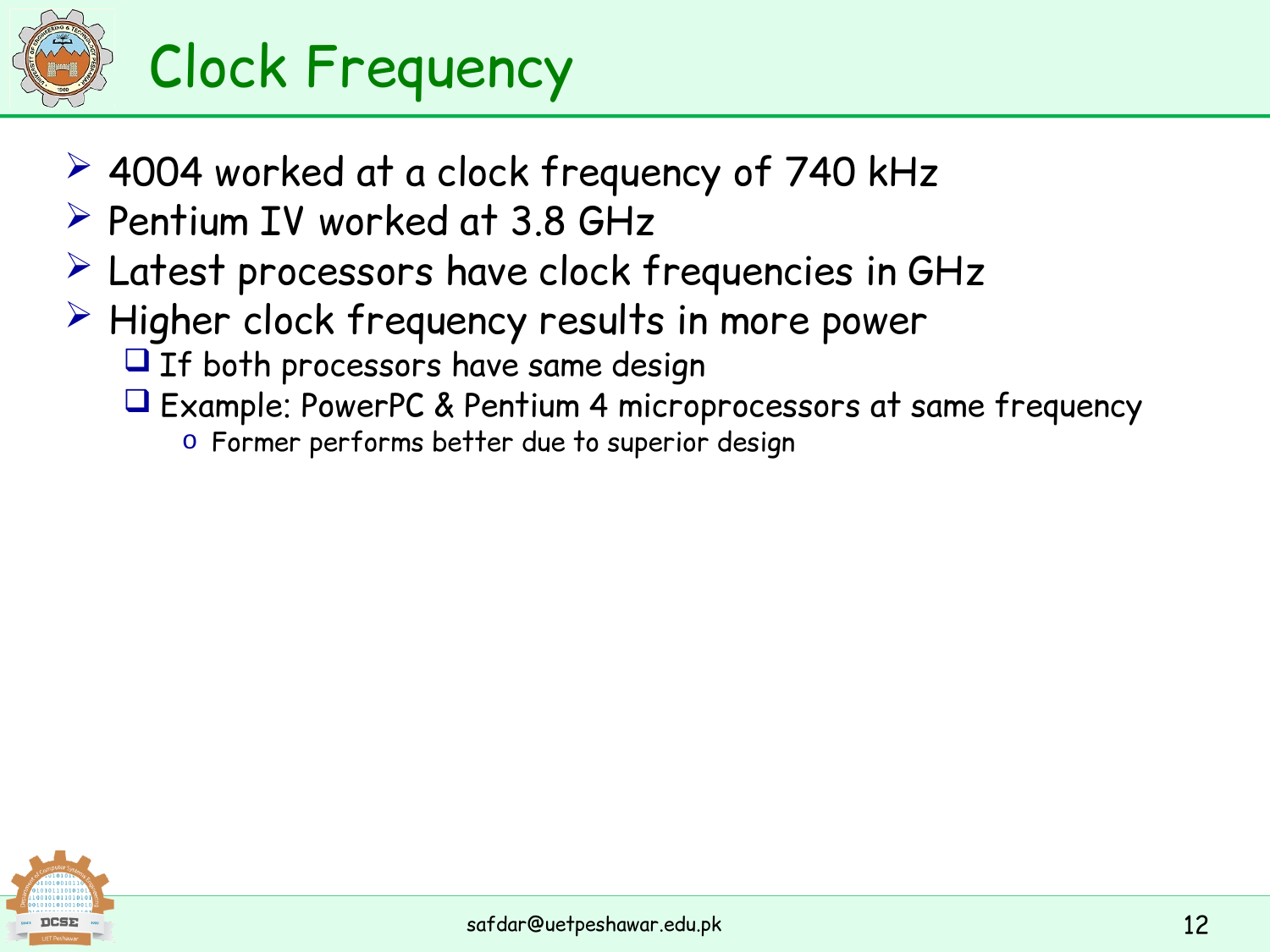

# Clock Frequency
4004 worked at a clock frequency of 740 kHz
Pentium IV worked at 3.8 GHz
Latest processors have clock frequencies in GHz
Higher clock frequency results in more power
If both processors have same design
Example: PowerPC & Pentium 4 microprocessors at same frequency
Former performs better due to superior design